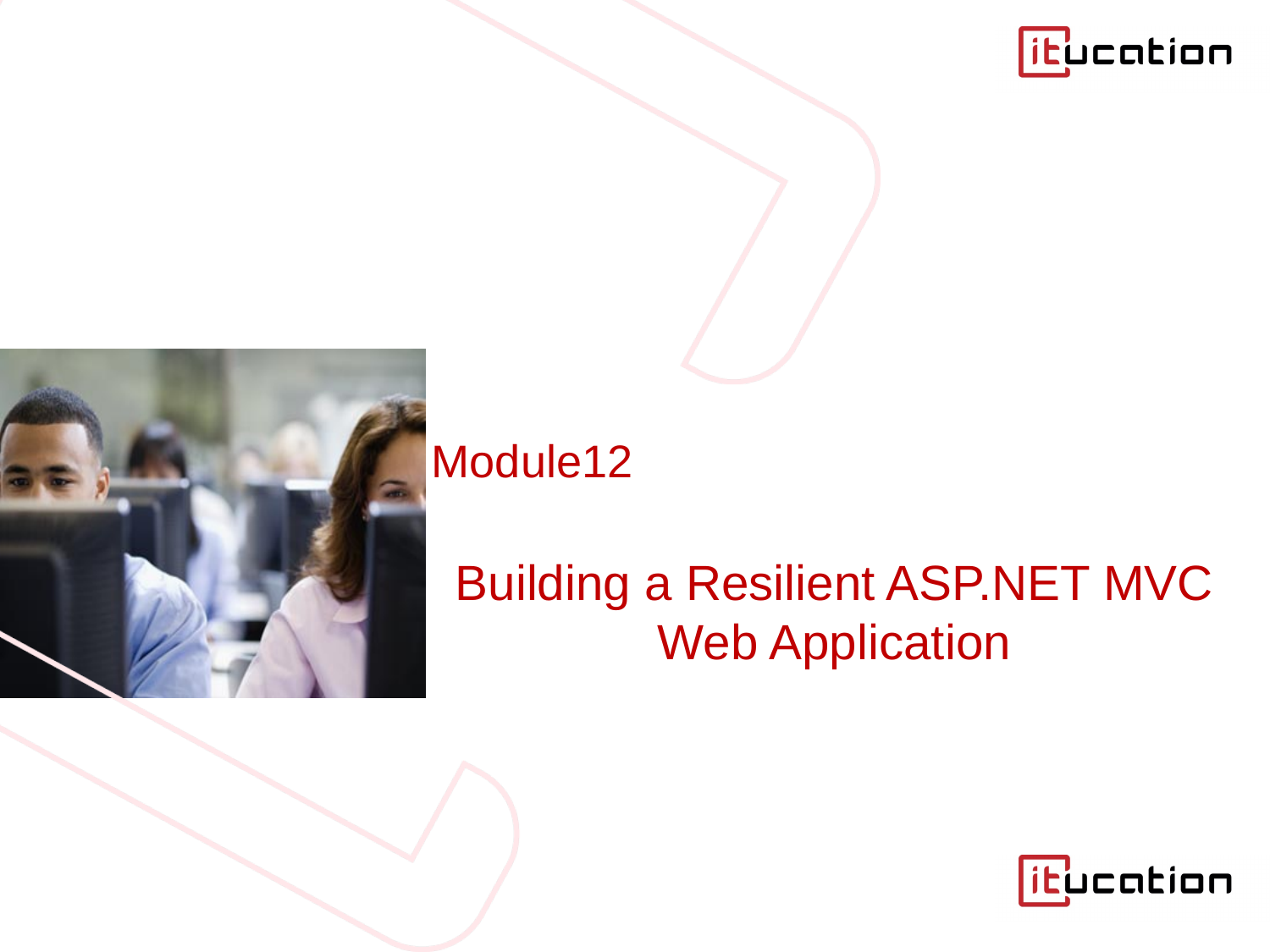

# Module12
Building a Resilient ASP.NET MVC Web Application